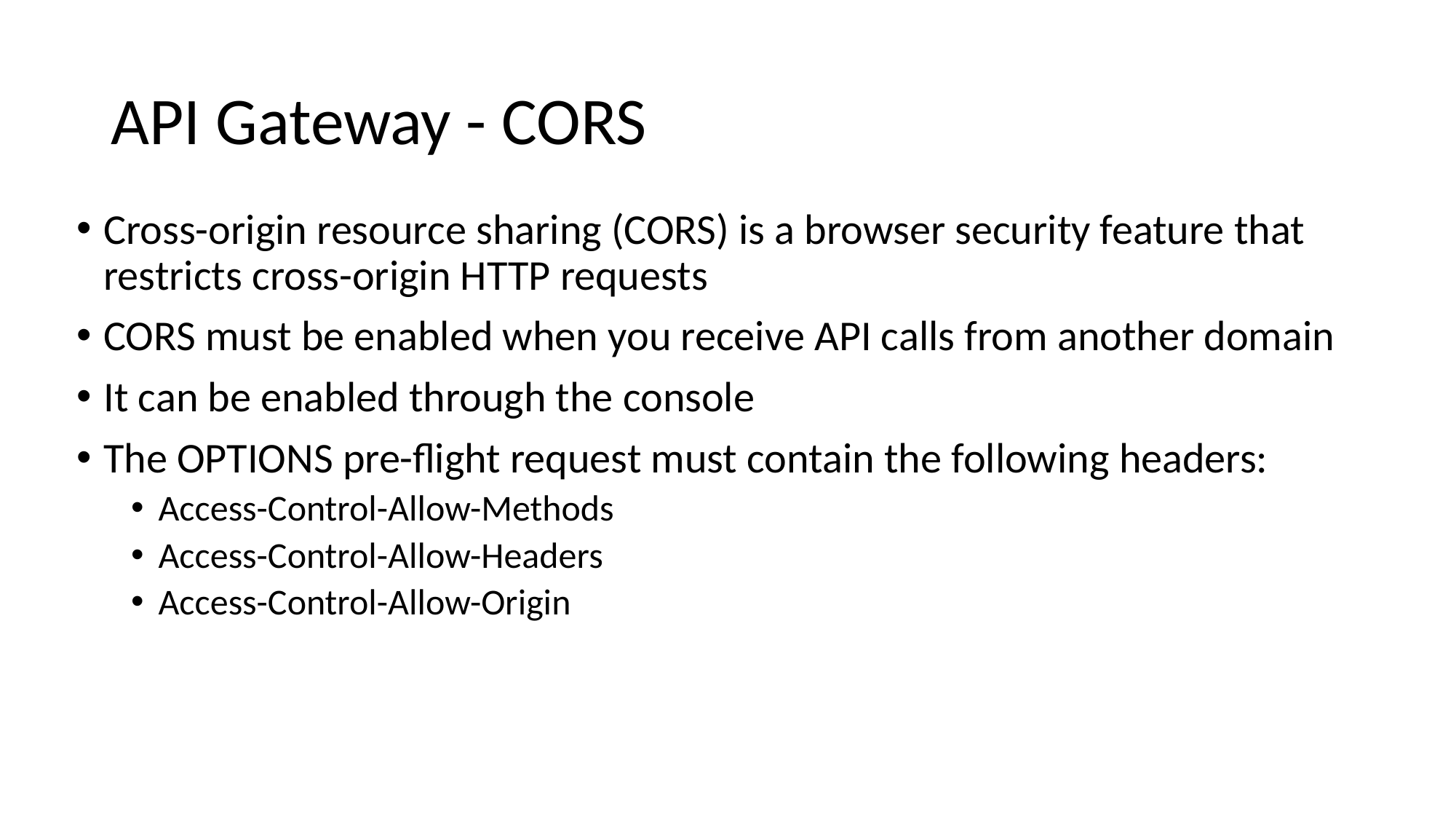

# API Gateway - CORS
Cross-origin resource sharing (CORS) is a browser security feature that restricts cross-origin HTTP requests
CORS must be enabled when you receive API calls from another domain
It can be enabled through the console
The OPTIONS pre-flight request must contain the following headers:
Access-Control-Allow-Methods
Access-Control-Allow-Headers
Access-Control-Allow-Origin